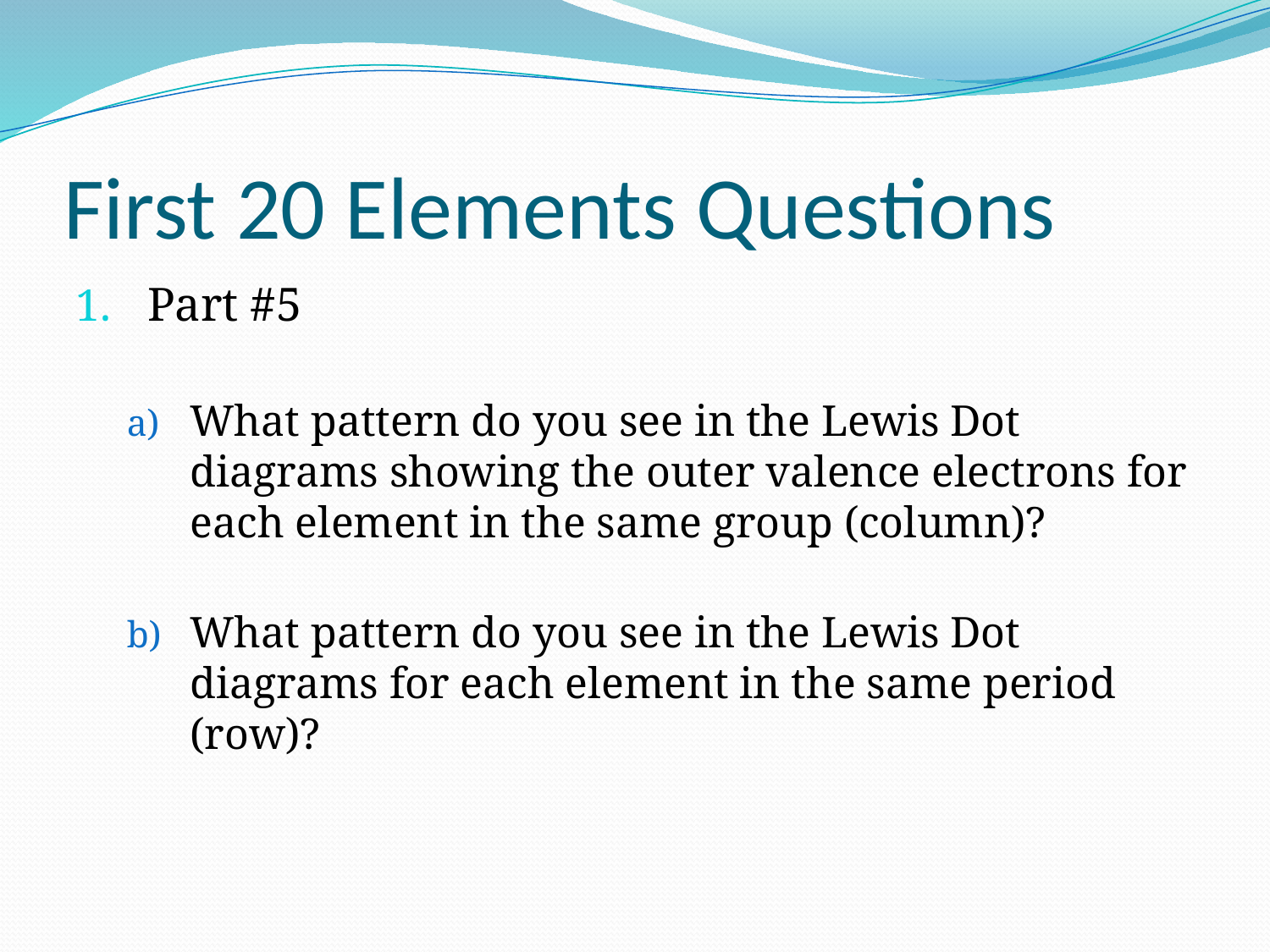

# First 20 Elements Questions
Part #5
What pattern do you see in the Lewis Dot diagrams showing the outer valence electrons for each element in the same group (column)?
What pattern do you see in the Lewis Dot diagrams for each element in the same period (row)?